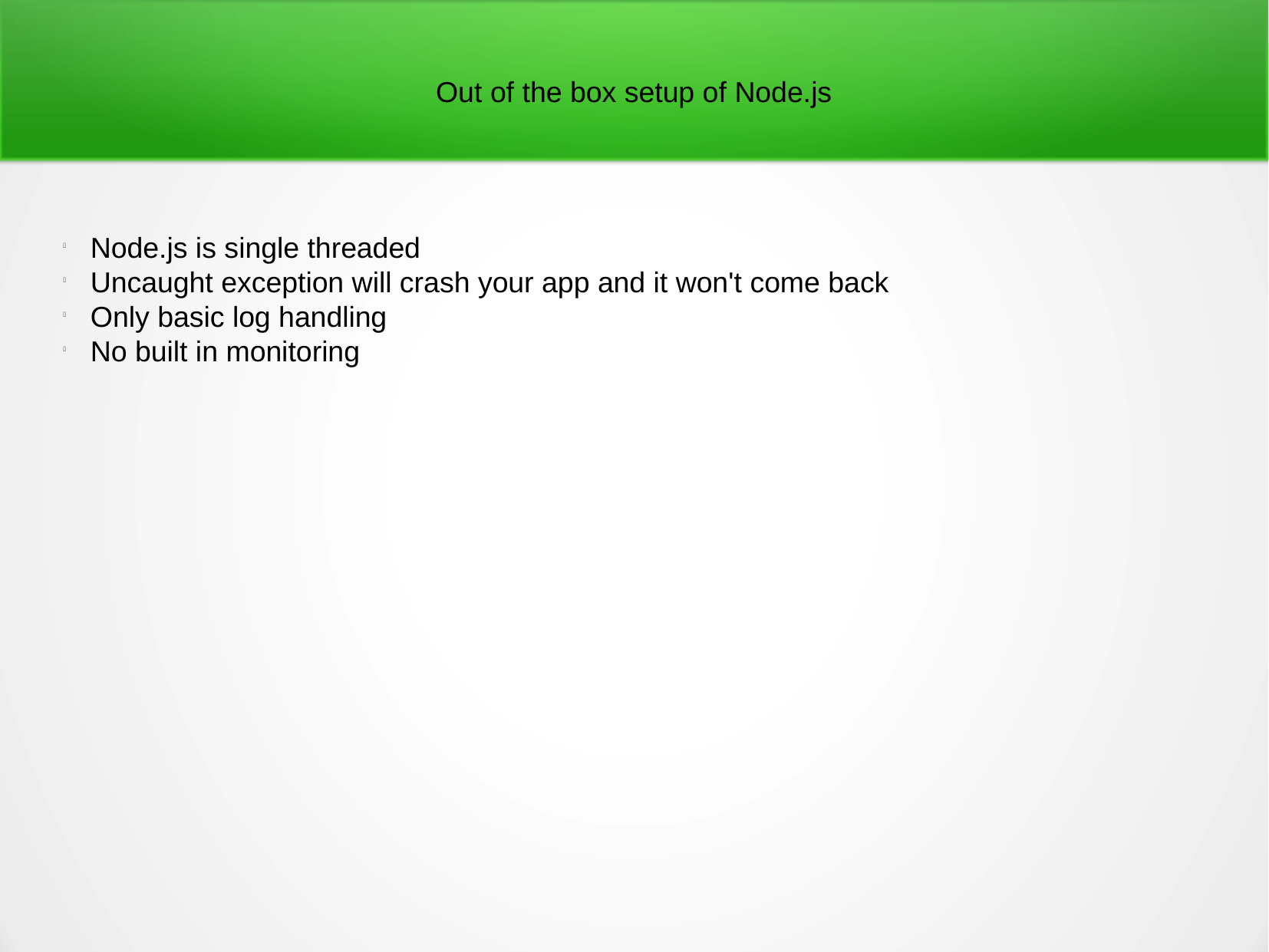

Out of the box setup of Node.js
Node.js is single threaded
Uncaught exception will crash your app and it won't come back
Only basic log handling
No built in monitoring